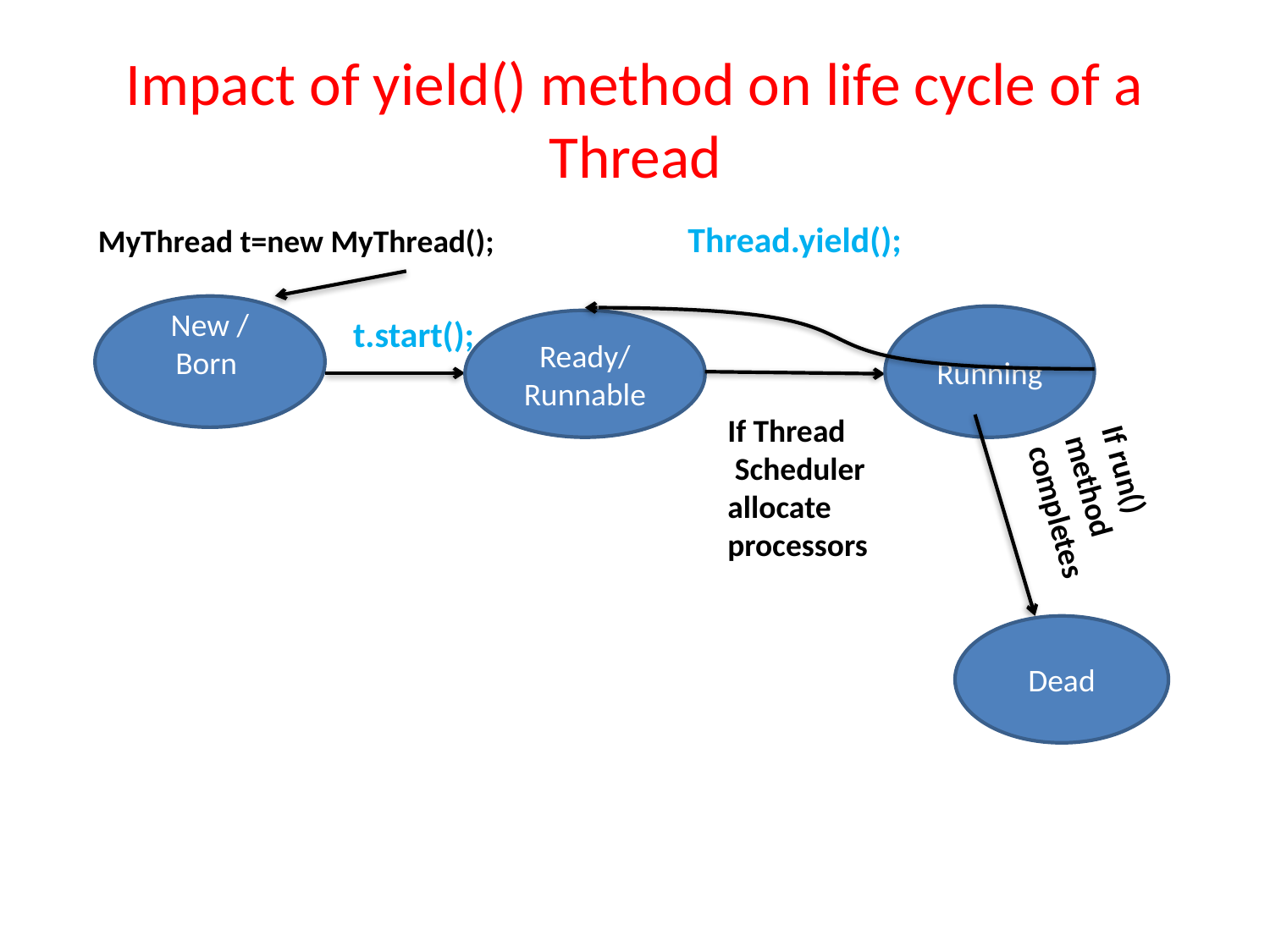

# Impact of yield() method on life cycle of a Thread

Thread.yield();
MyThread t=new MyThread();
New / Born

Running
t.start();
Ready/ Runnable
If Thread
 Scheduler
allocate
processors
If run()
method
completes
Dead